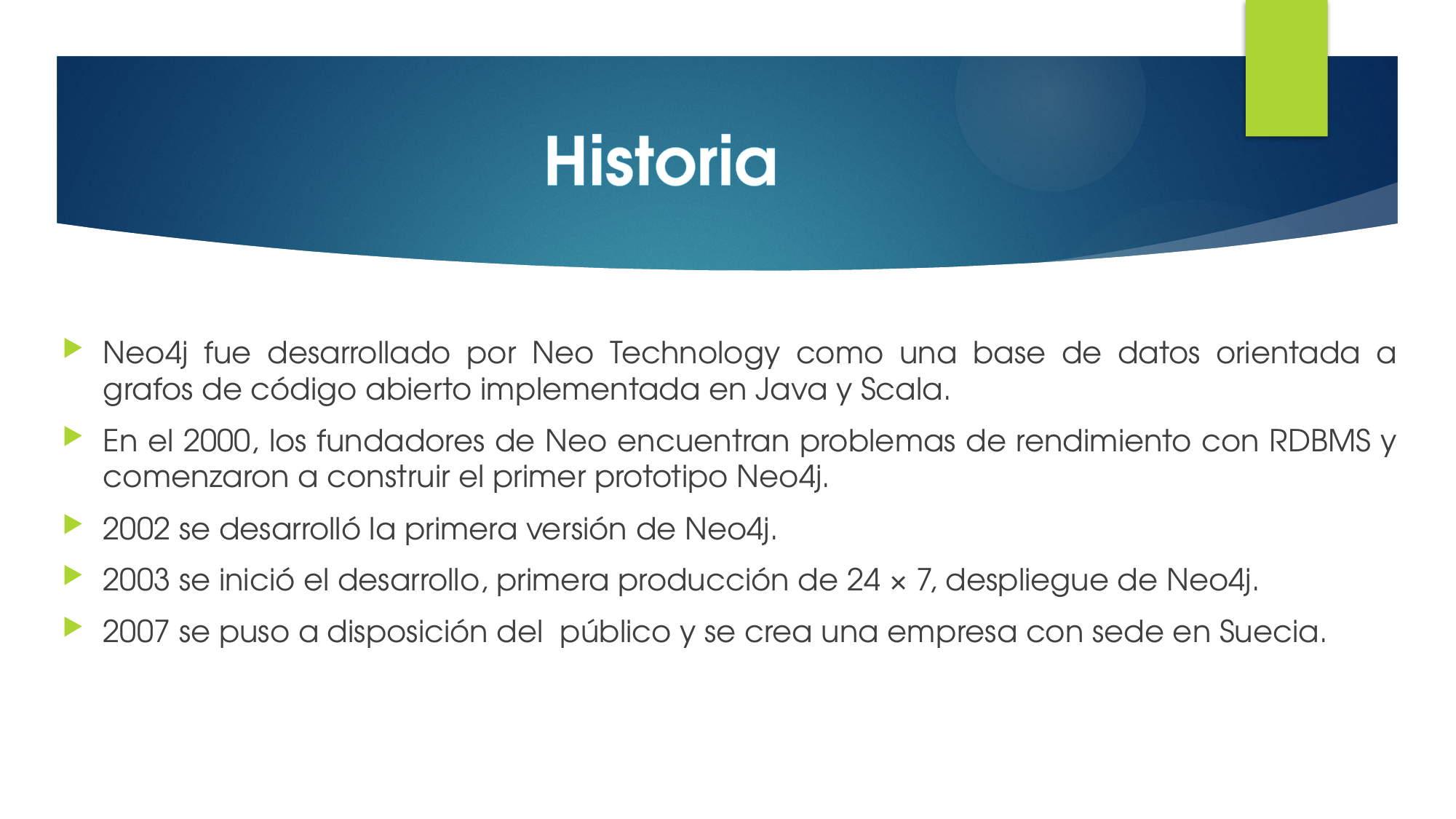

# Historia
Neo4j fue desarrollado por Neo Technology como una base de datos orientada a grafos de código abierto implementada en Java y Scala.
En el 2000, los fundadores de Neo encuentran problemas de rendimiento con RDBMS y comenzaron a construir el primer prototipo Neo4j.
2002 se desarrolló la primera versión de Neo4j.
2003 se inició el desarrollo, primera producción de 24 × 7, despliegue de Neo4j.
2007 se puso a disposición del  público y se crea una empresa con sede en Suecia.